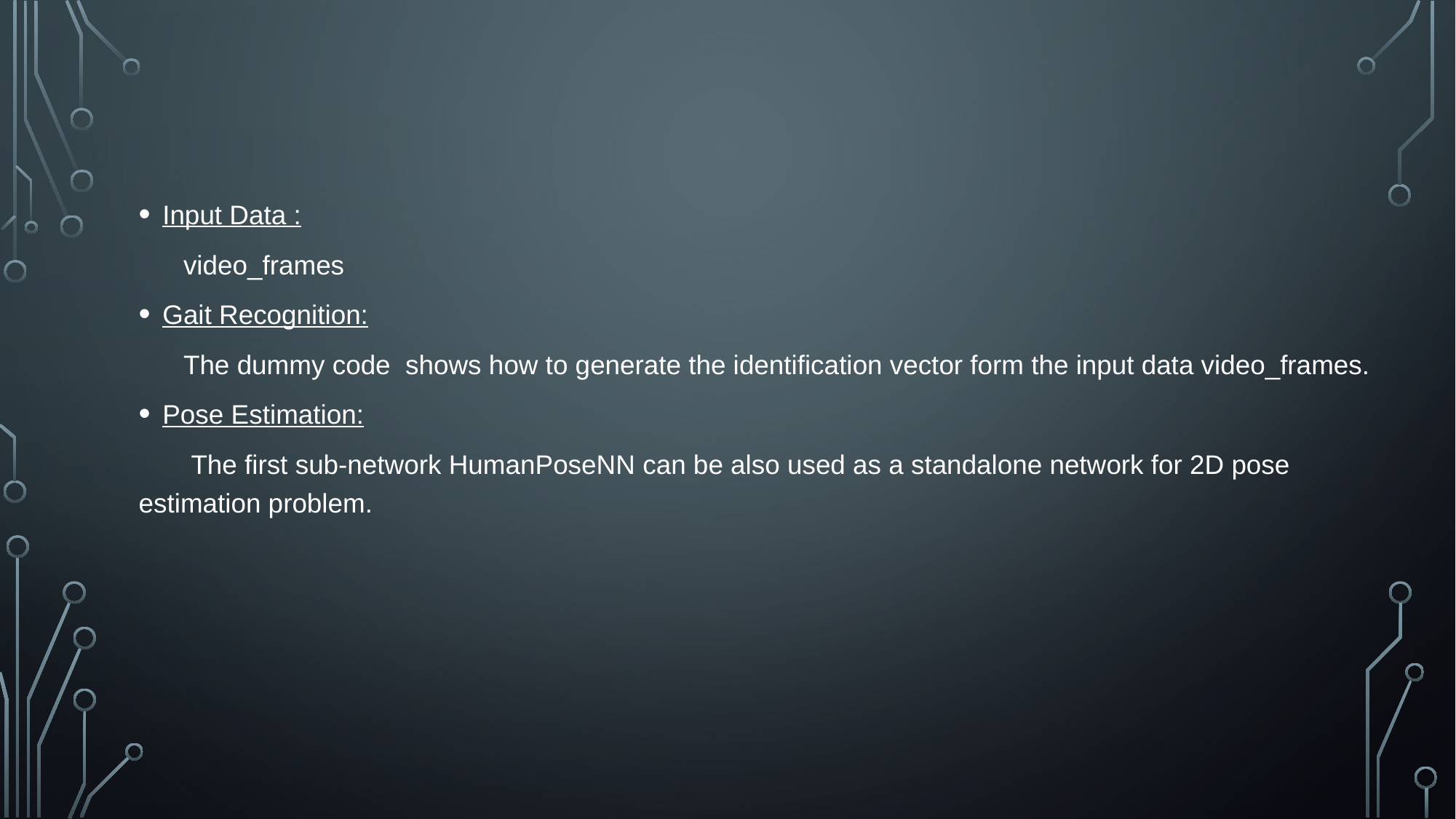

Input Data :
      video_frames
Gait Recognition:
      The dummy code  shows how to generate the identification vector form the input data video_frames.
Pose Estimation:
       The first sub-network HumanPoseNN can be also used as a standalone network for 2D pose estimation problem.